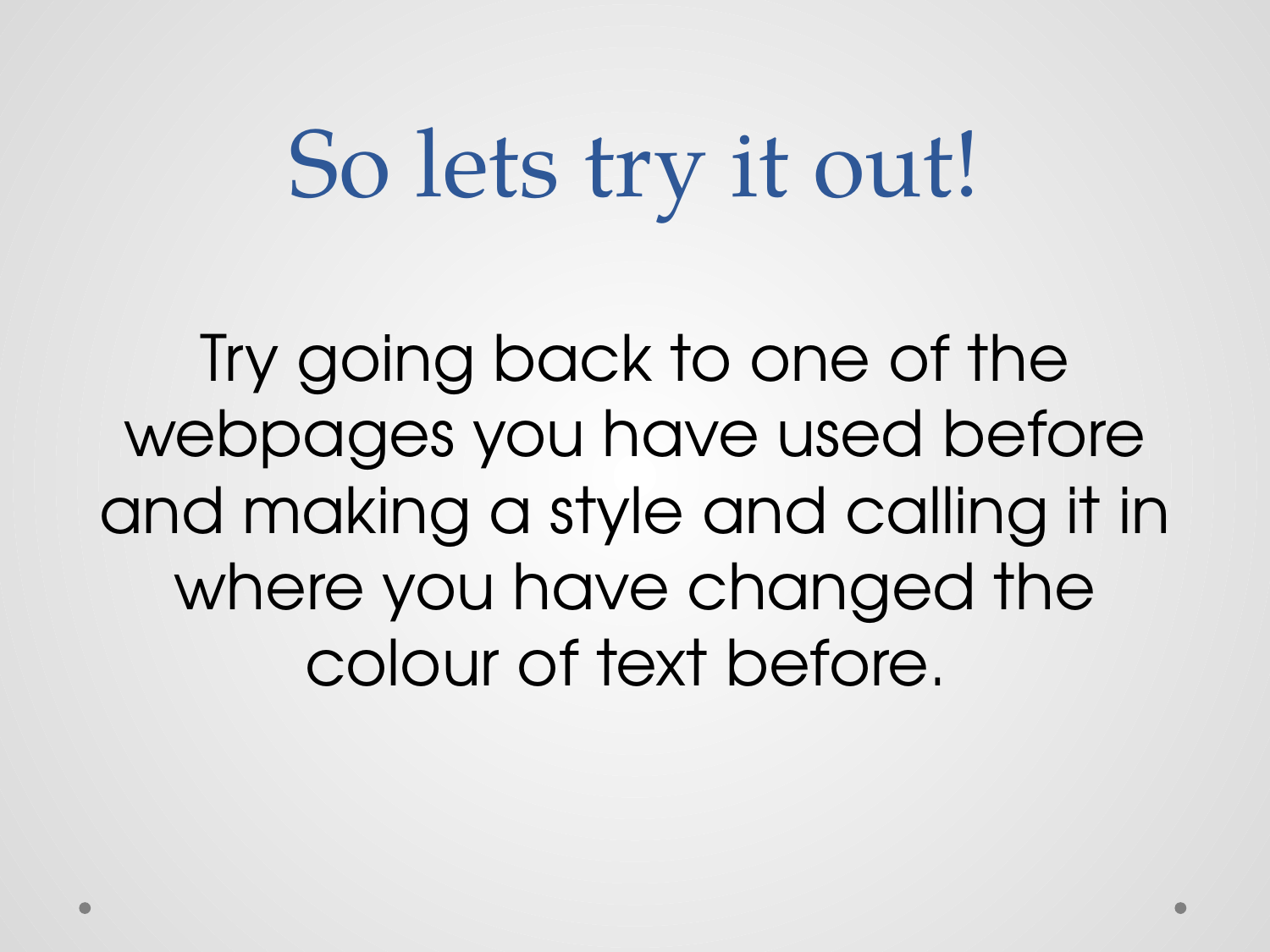

# So lets try it out!

Try going back to one of the webpages you have used before and making a style and calling it in where you have changed the colour of text before.